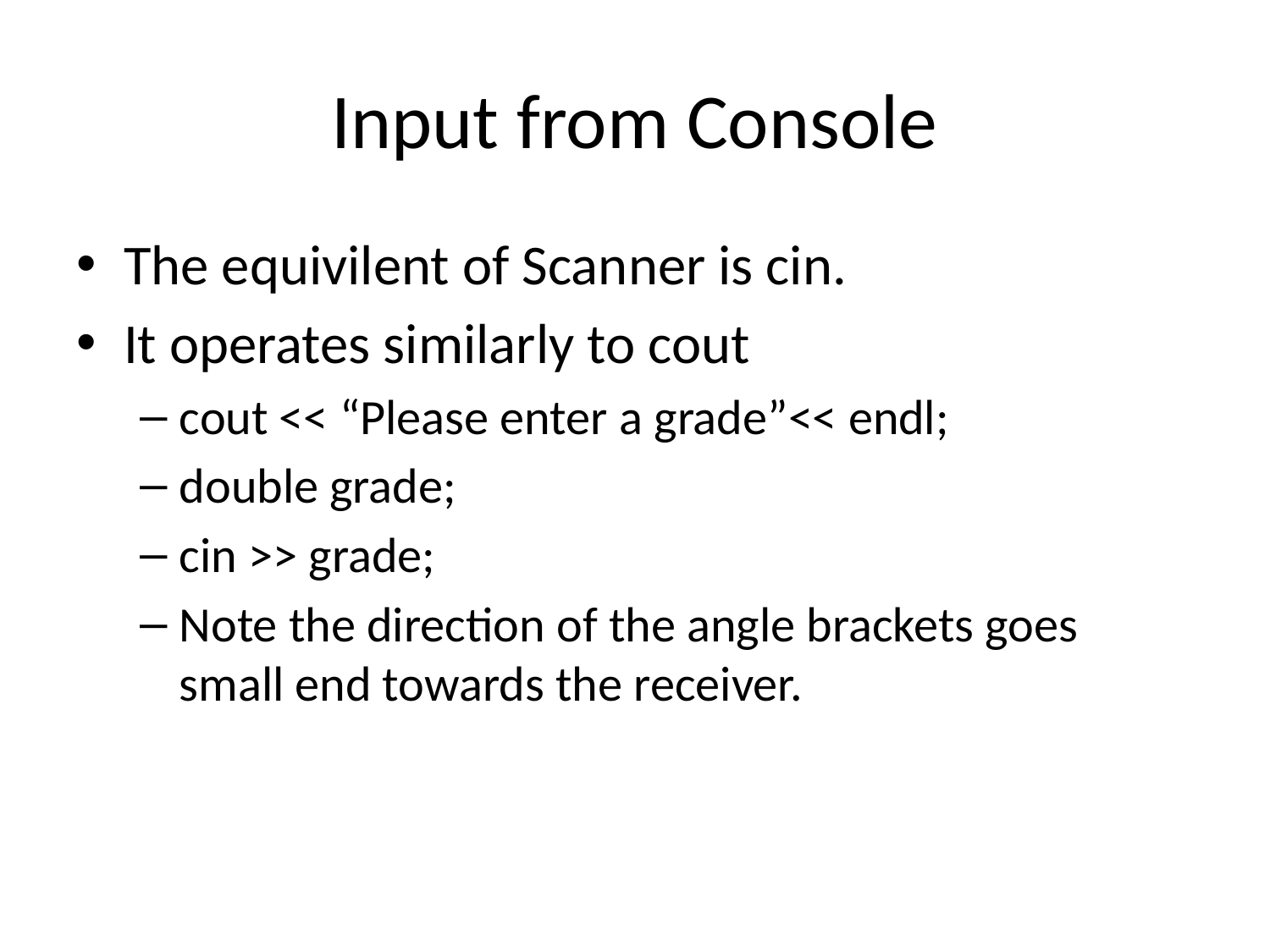

# Input from Console
The equivilent of Scanner is cin.
It operates similarly to cout
cout << “Please enter a grade”<< endl;
double grade;
cin >> grade;
Note the direction of the angle brackets goes small end towards the receiver.